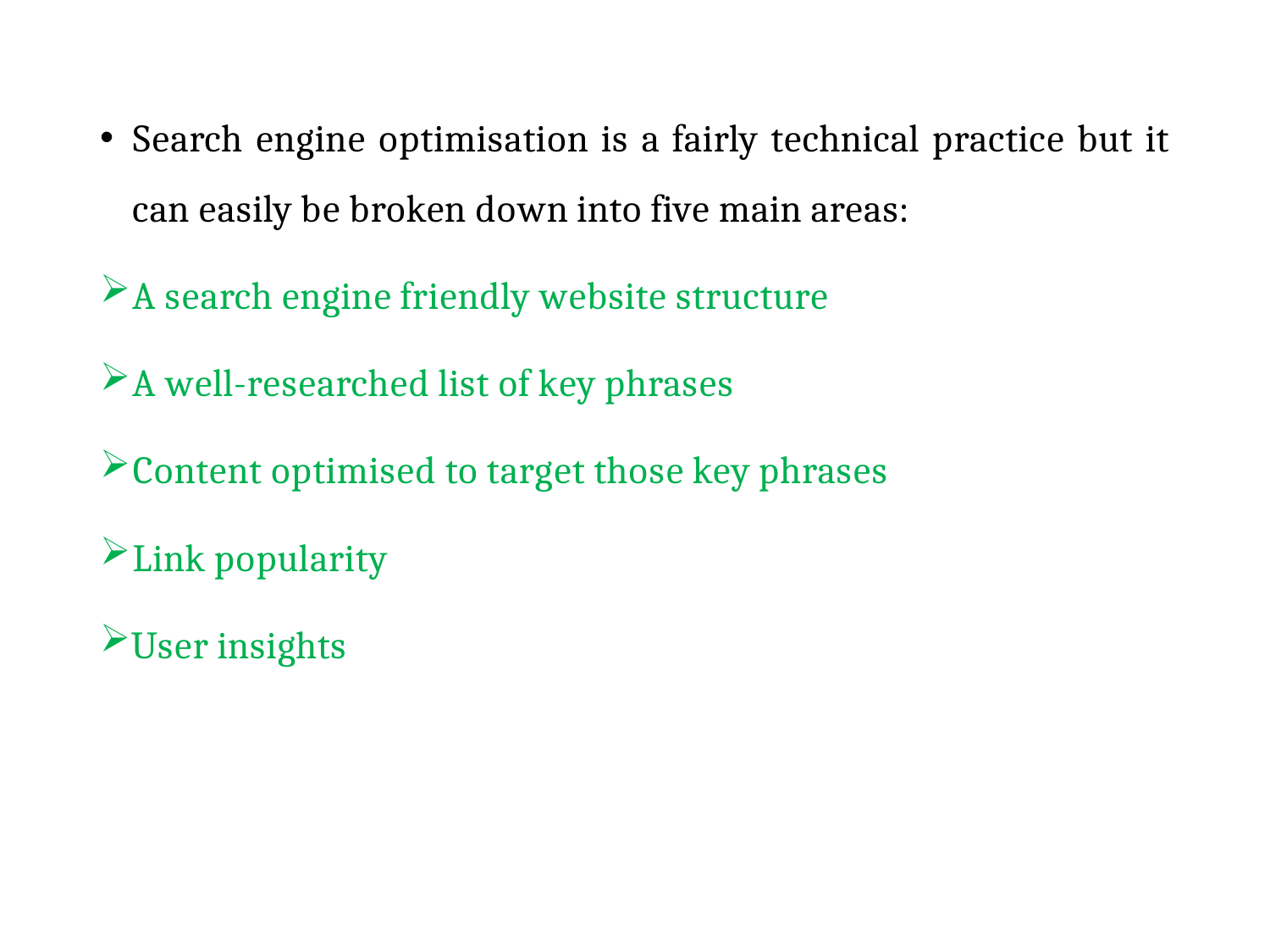

Search engine optimisation is a fairly technical practice but it can easily be broken down into five main areas:
A search engine friendly website structure
A well-researched list of key phrases
Content optimised to target those key phrases
Link popularity
User insights